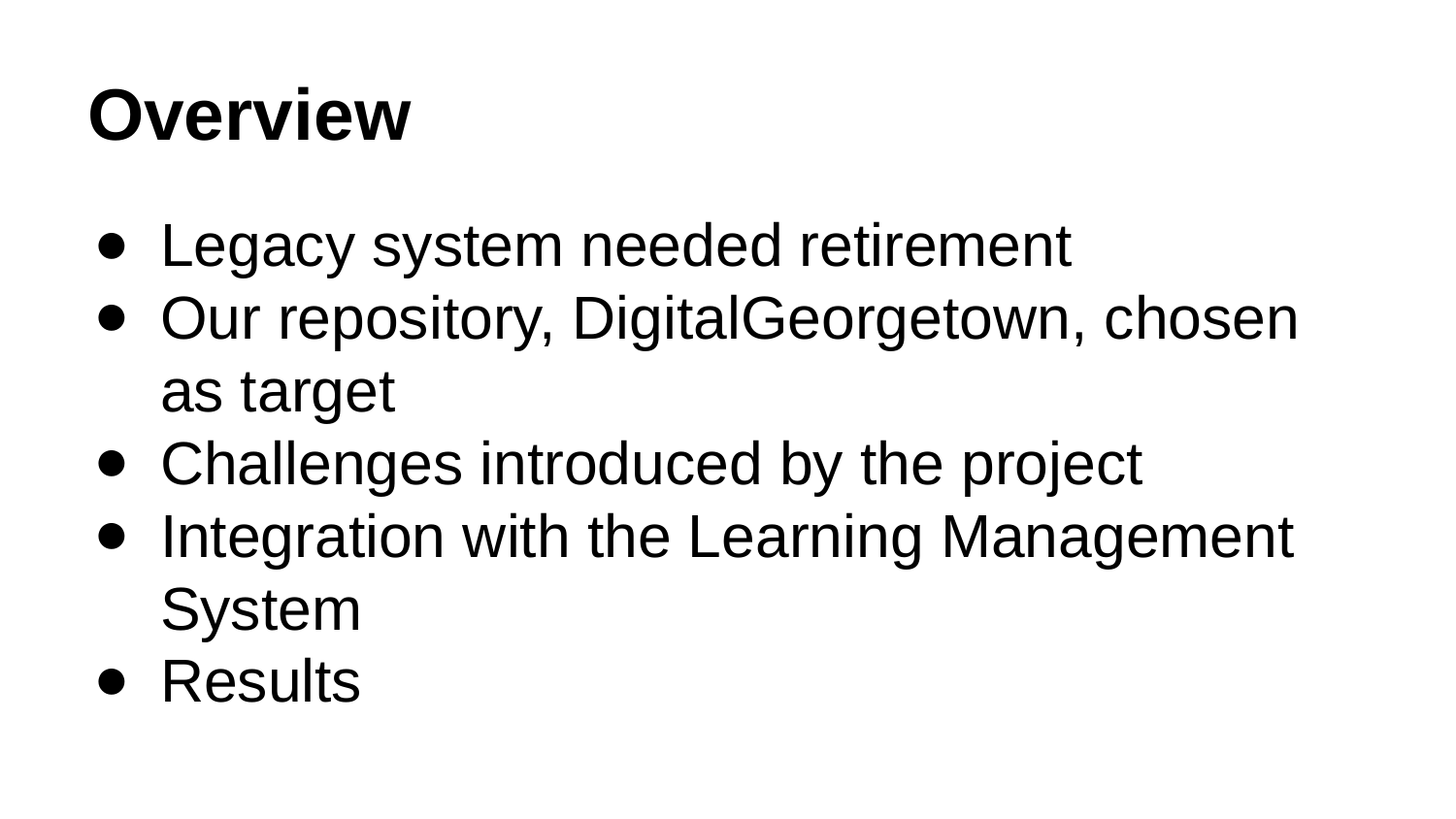

# Overview
Legacy system needed retirement
Our repository, DigitalGeorgetown, chosen as target
Challenges introduced by the project
Integration with the Learning Management System
Results